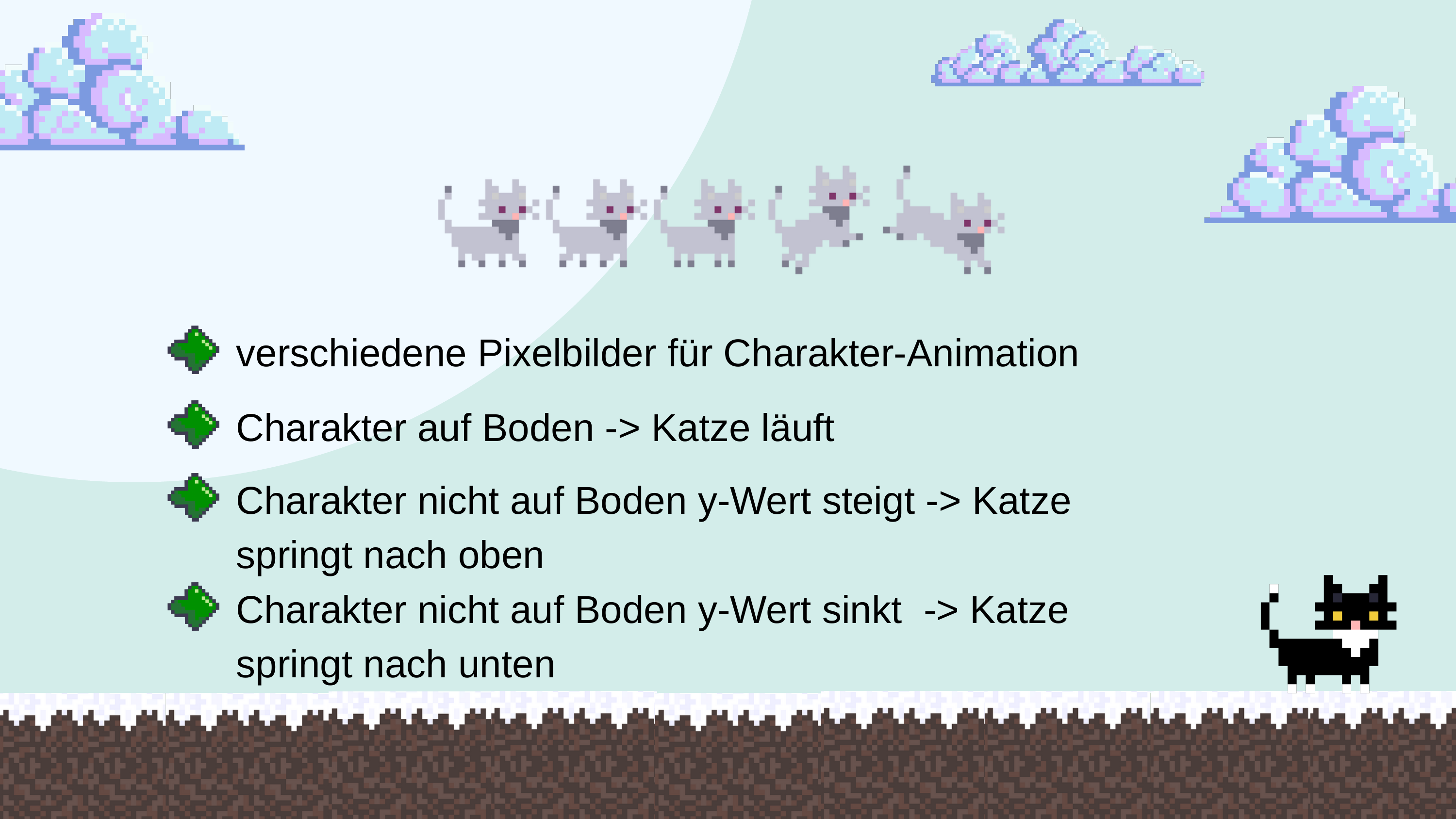

verschiedene Pixelbilder für Charakter-Animation

Charakter auf Boden -> Katze läuft

Charakter nicht auf Boden y-Wert steigt -> Katze springt nach oben

Charakter nicht auf Boden y-Wert sinkt  -> Katze springt nach unten